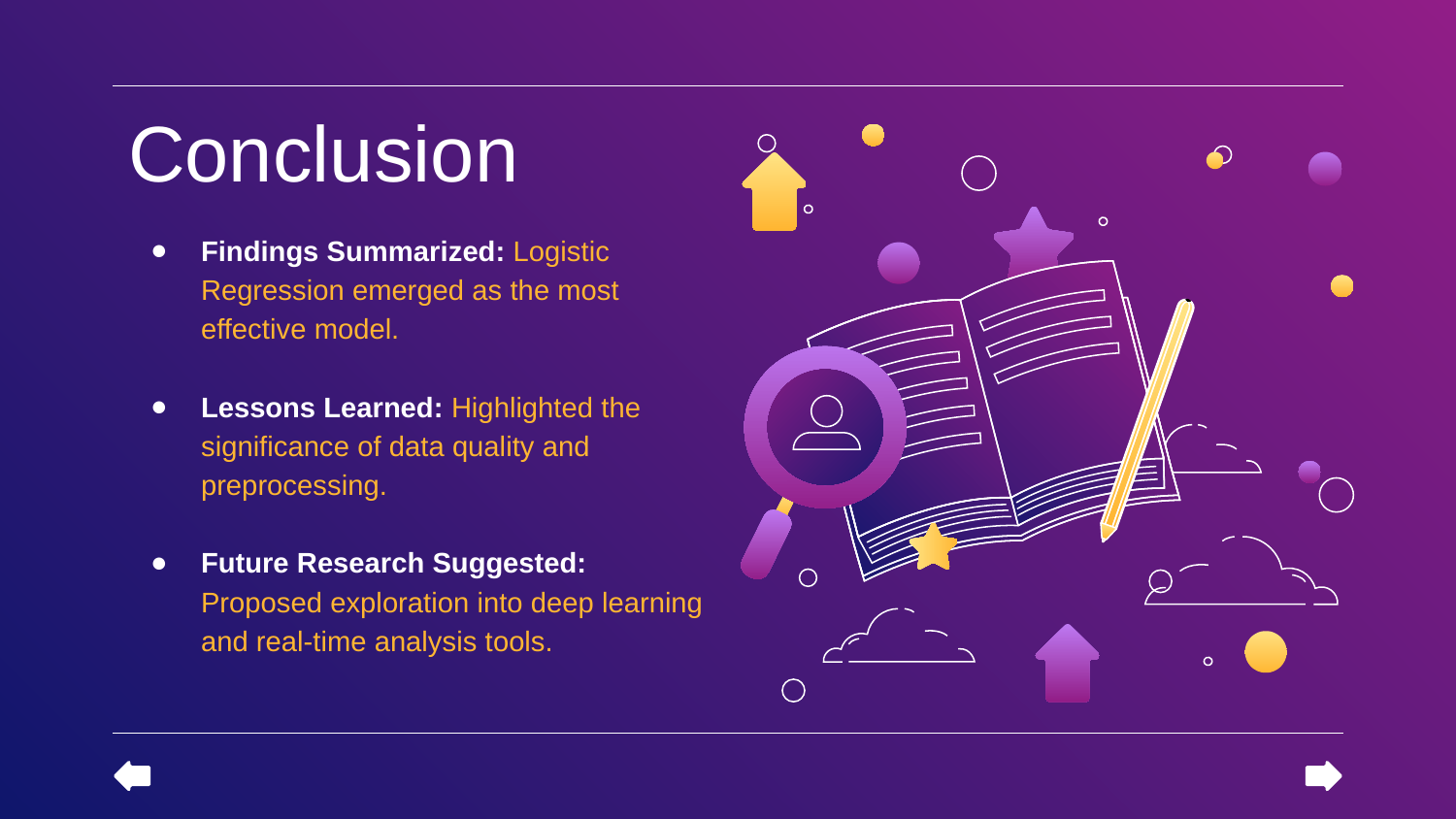

# Conclusion

Findings Summarized: Logistic Regression emerged as the most effective model.

Lessons Learned: Highlighted the significance of data quality and preprocessing.

Future Research Suggested: Proposed exploration into deep learning and real-time analysis tools.